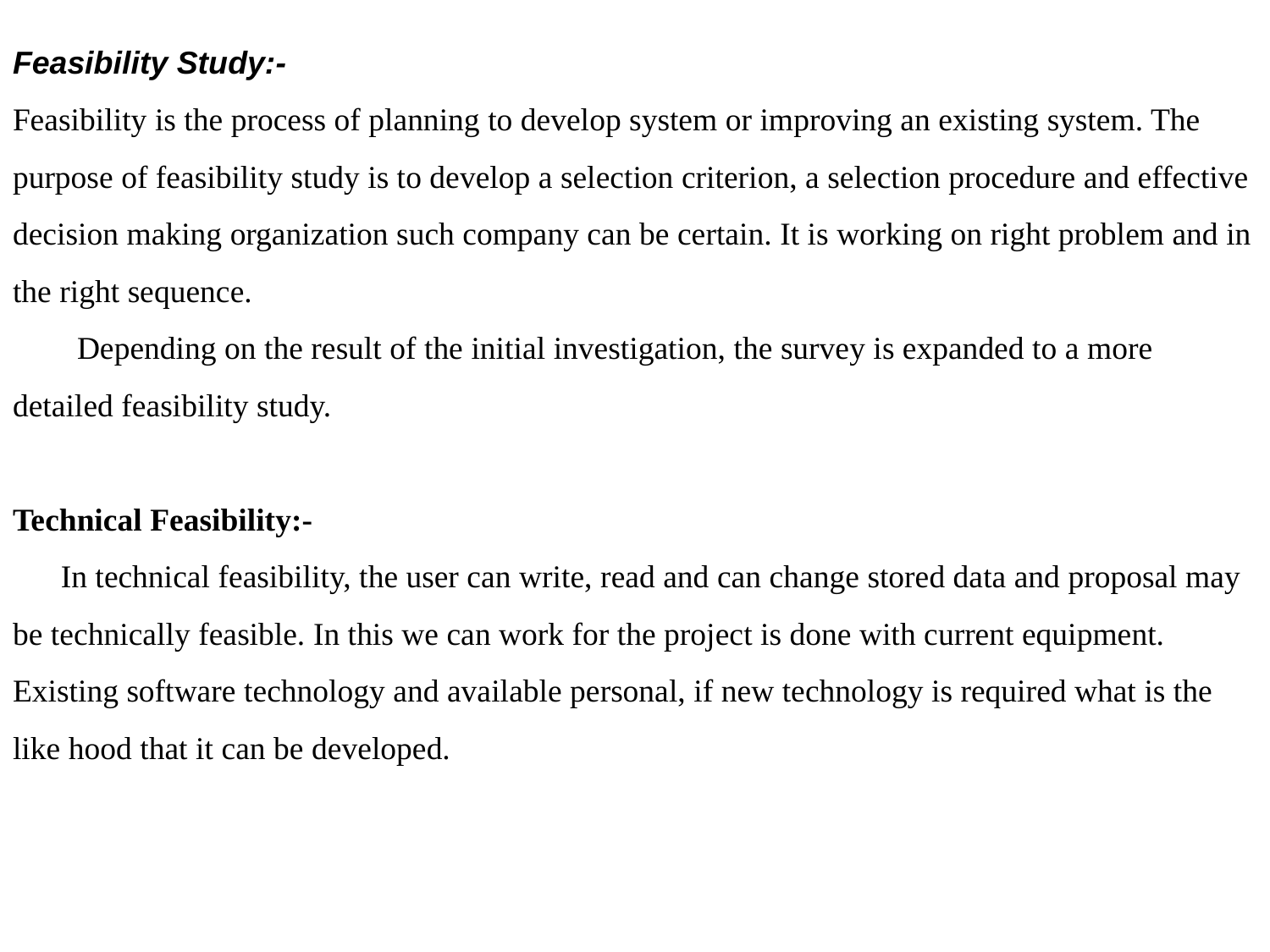

Feasibility Study:-
Feasibility is the process of planning to develop system or improving an existing system. The purpose of feasibility study is to develop a selection criterion, a selection procedure and effective decision making organization such company can be certain. It is working on right problem and in the right sequence.
        Depending on the result of the initial investigation, the survey is expanded to a more detailed feasibility study.

Technical Feasibility:-
      In technical feasibility, the user can write, read and can change stored data and proposal may be technically feasible. In this we can work for the project is done with current equipment. Existing software technology and available personal, if new technology is required what is the like hood that it can be developed.